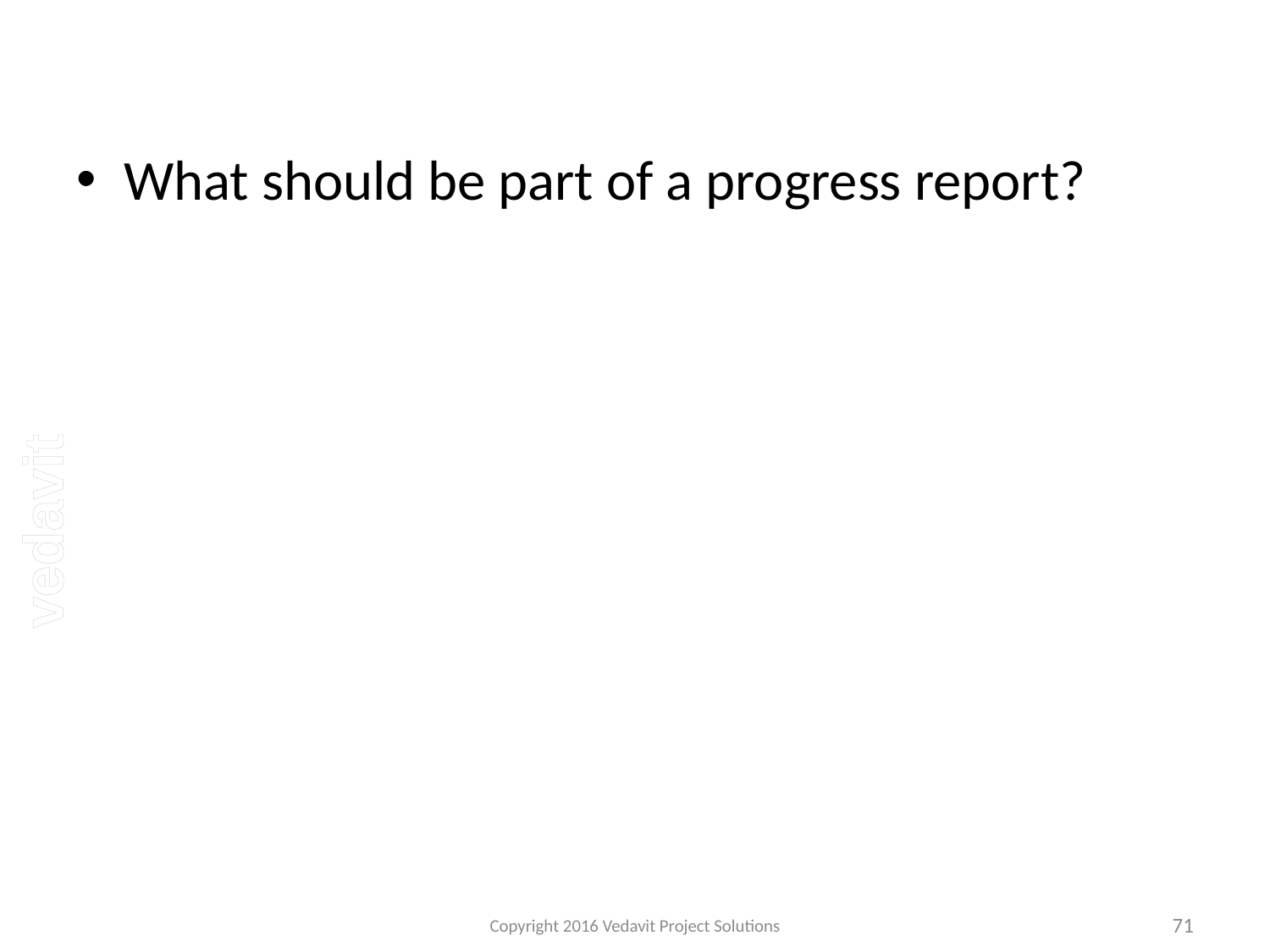

#
What should be part of a progress report?
Copyright 2016 Vedavit Project Solutions
71